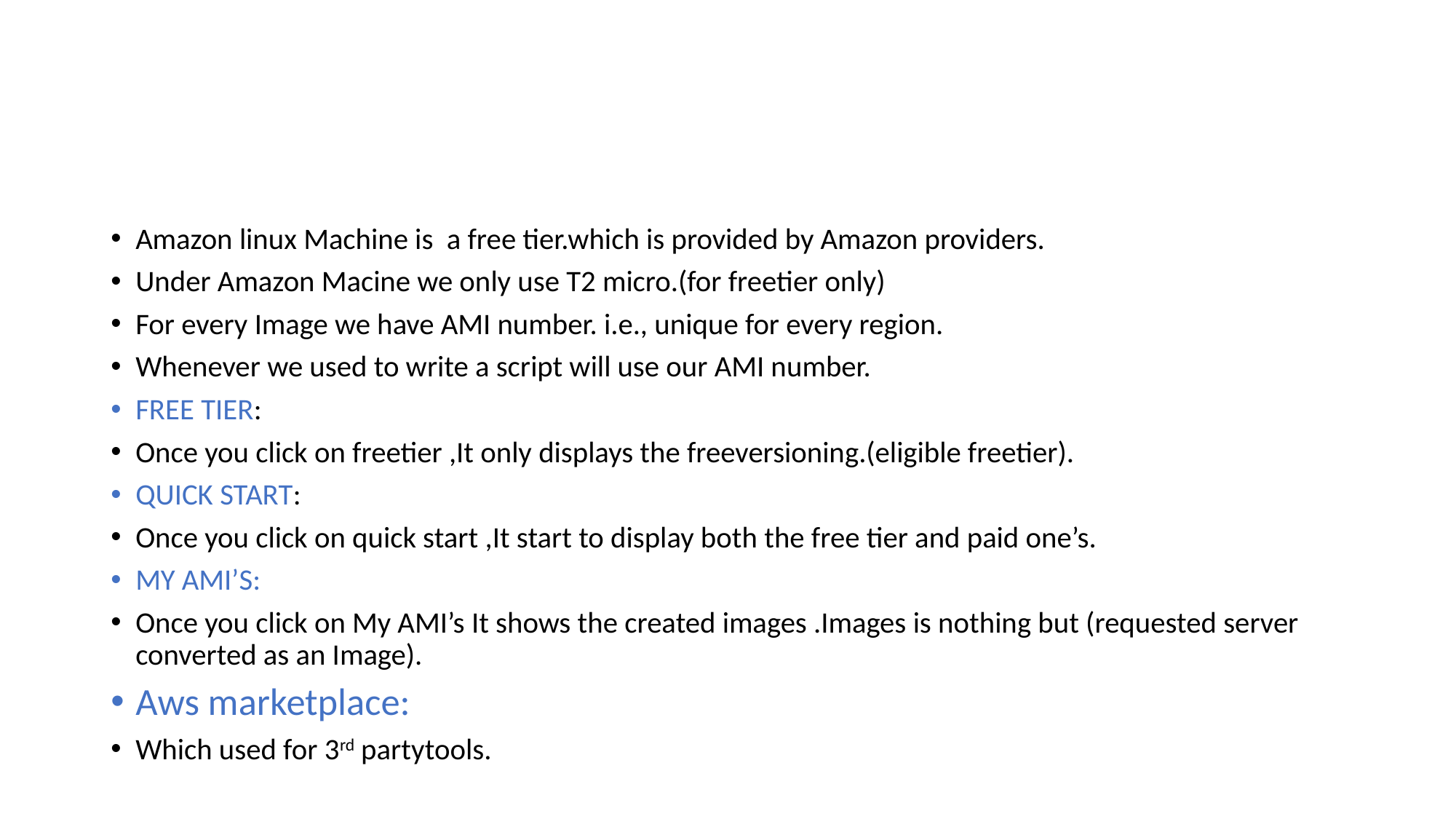

#
Amazon linux Machine is  a free tier.which is provided by Amazon providers.
Under Amazon Macine we only use T2 micro.(for freetier only)
For every Image we have AMI number. i.e., unique for every region.
Whenever we used to write a script will use our AMI number.
FREE TIER:
Once you click on freetier ,It only displays the freeversioning.(eligible freetier).
QUICK START:
Once you click on quick start ,It start to display both the free tier and paid one’s.
MY AMI’S:
Once you click on My AMI’s It shows the created images .Images is nothing but (requested server converted as an Image).
Aws marketplace:
Which used for 3rd partytools.